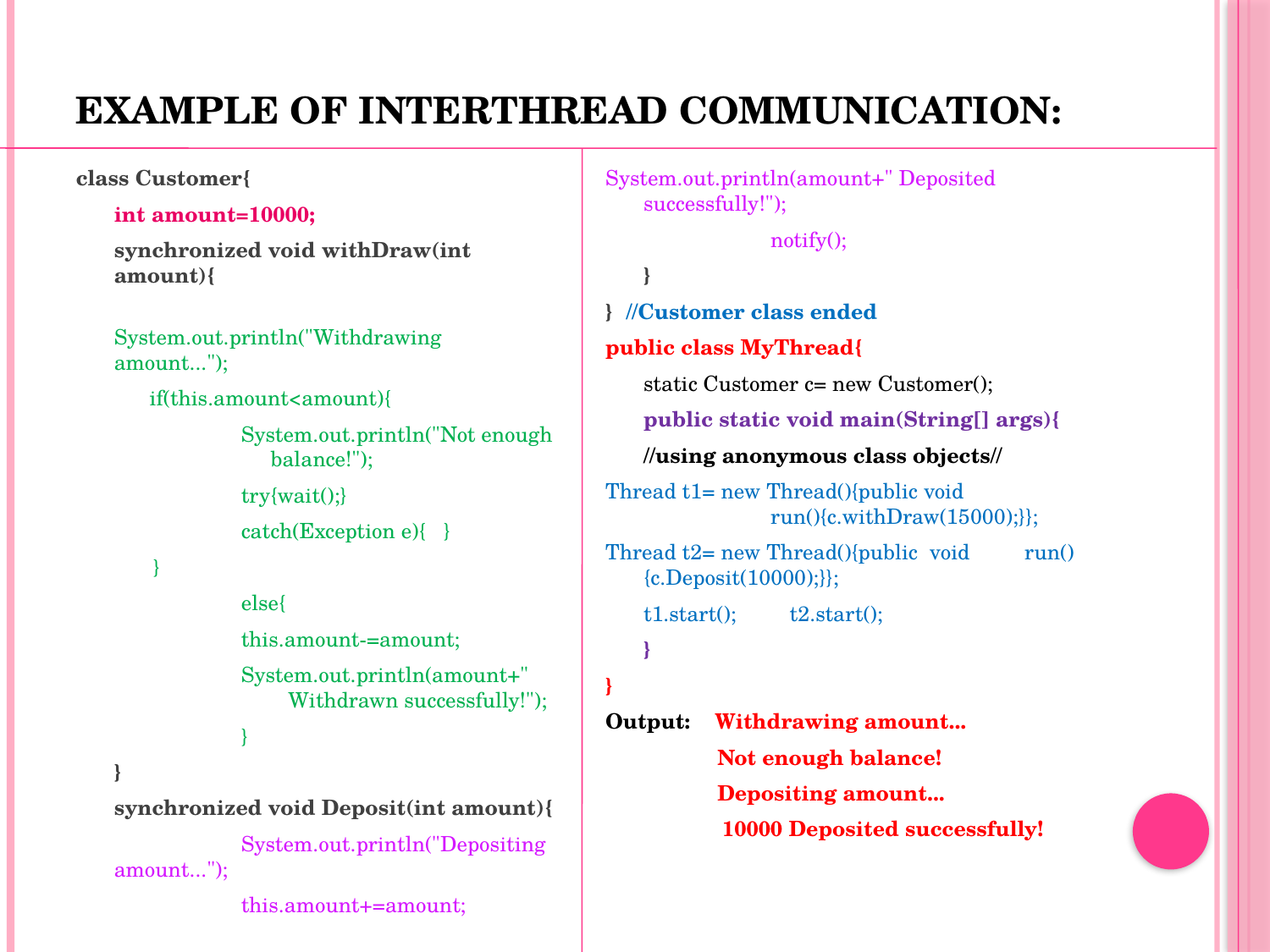

# Example of Interthread Communication:
class Customer{
	int amount=10000;
	synchronized void withDraw(int amount){
		System.out.println("Withdrawing 	     amount...");
	      if(this.amount<amount){
		System.out.println("Not enough 	     balance!");
		try{wait();}
		catch(Exception e){   }
             }
		else{
		this.amount-=amount;
		System.out.println(amount+" 	        Withdrawn successfully!");
		}
	}
	synchronized void Deposit(int amount){
		System.out.println("Depositing amount...");
		this.amount+=amount;

System.out.println(amount+" Deposited successfully!");
		notify();
	}
}  //Customer class ended
public class MyThread{
	static Customer c= new Customer();
	public static void main(String[] args){
	//using anonymous class objects//
Thread t1= new Thread(){public void 		run(){c.withDraw(15000);}};
Thread t2= new Thread(){public  void 	run(){c.Deposit(10000);}};
	t1.start();         t2.start();
	}
}
Output:    Withdrawing amount...
	            Not enough balance!
	            Depositing amount...
                   10000 Deposited successfully!